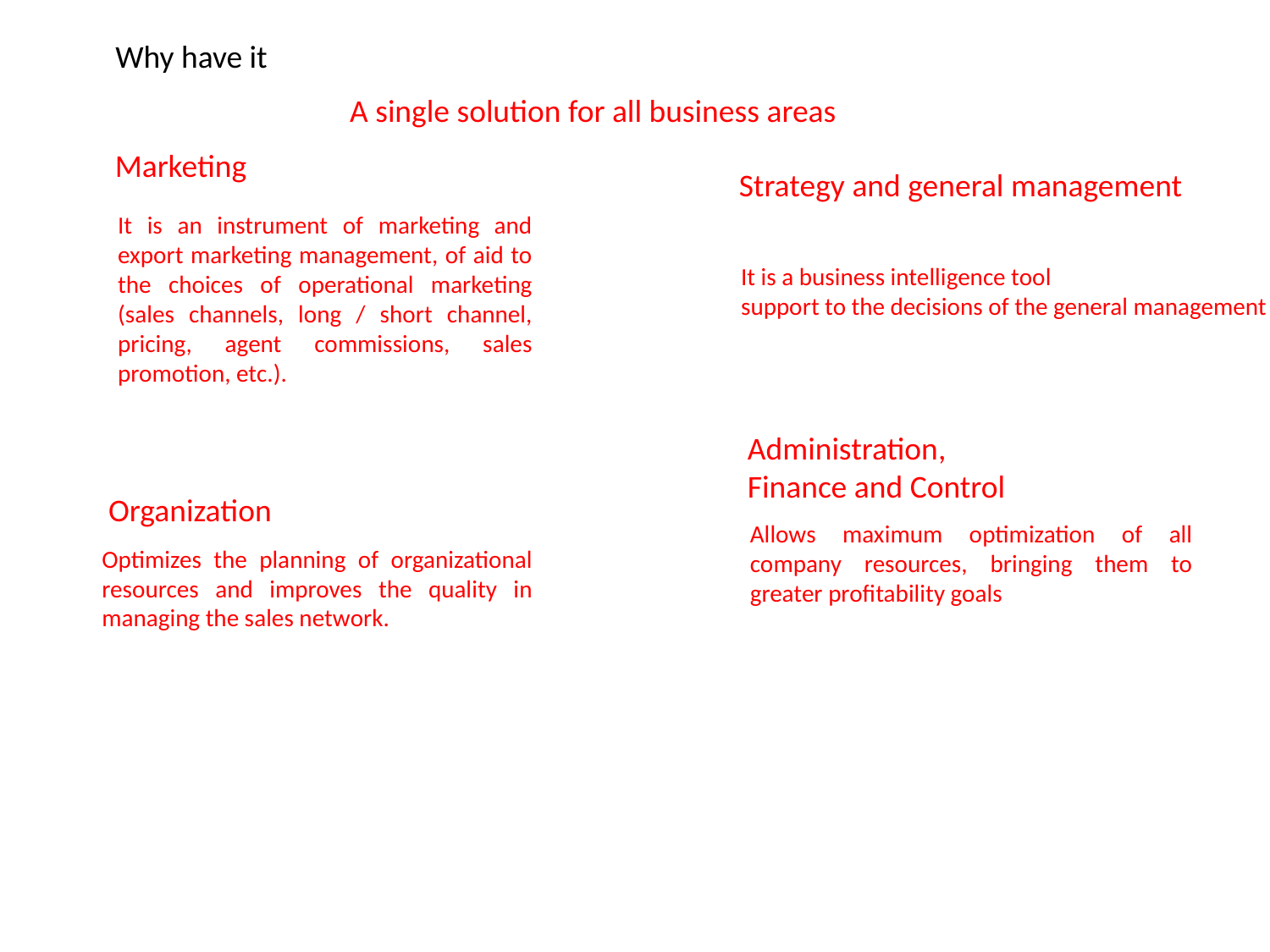

Why have it
A single solution for all business areas
Marketing
Strategy and general management
It is an instrument of marketing and export marketing management, of aid to the choices of operational marketing (sales channels, long / short channel, pricing, agent commissions, sales promotion, etc.).
It is a business intelligence tool
support to the decisions of the general management
Administration,
Finance and Control
Organization
Allows maximum optimization of all company resources, bringing them to greater profitability goals
Optimizes the planning of organizational resources and improves the quality in managing the sales network.